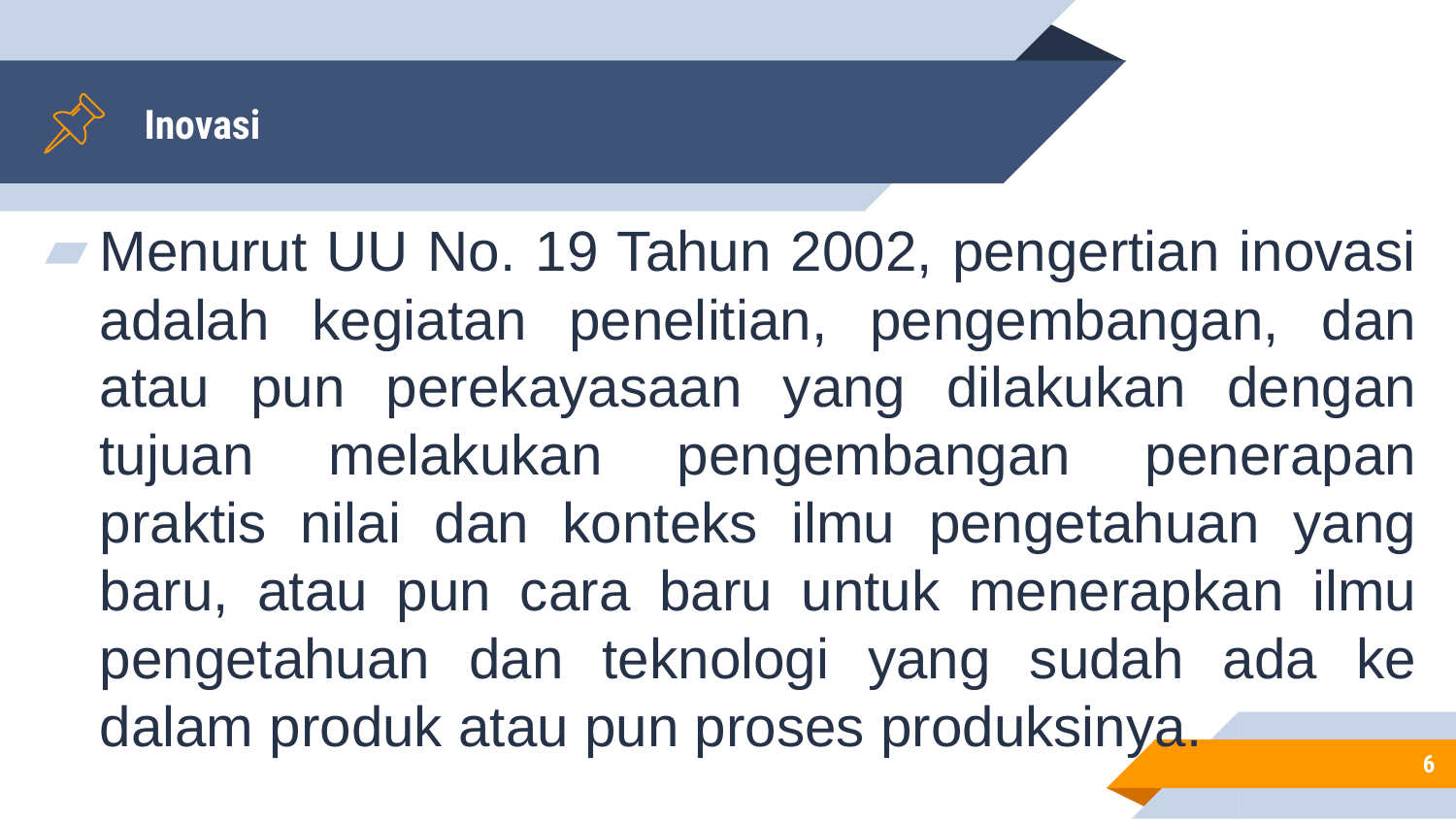

# Inovasi

Menurut UU No. 19 Tahun 2002, pengertian inovasi adalah kegiatan penelitian, pengembangan, dan atau pun perekayasaan yang dilakukan dengan tujuan melakukan pengembangan penerapan praktis nilai dan konteks ilmu pengetahuan yang baru, atau pun cara baru untuk menerapkan ilmu pengetahuan dan teknologi yang sudah ada ke dalam produk atau pun proses produksinya.

6